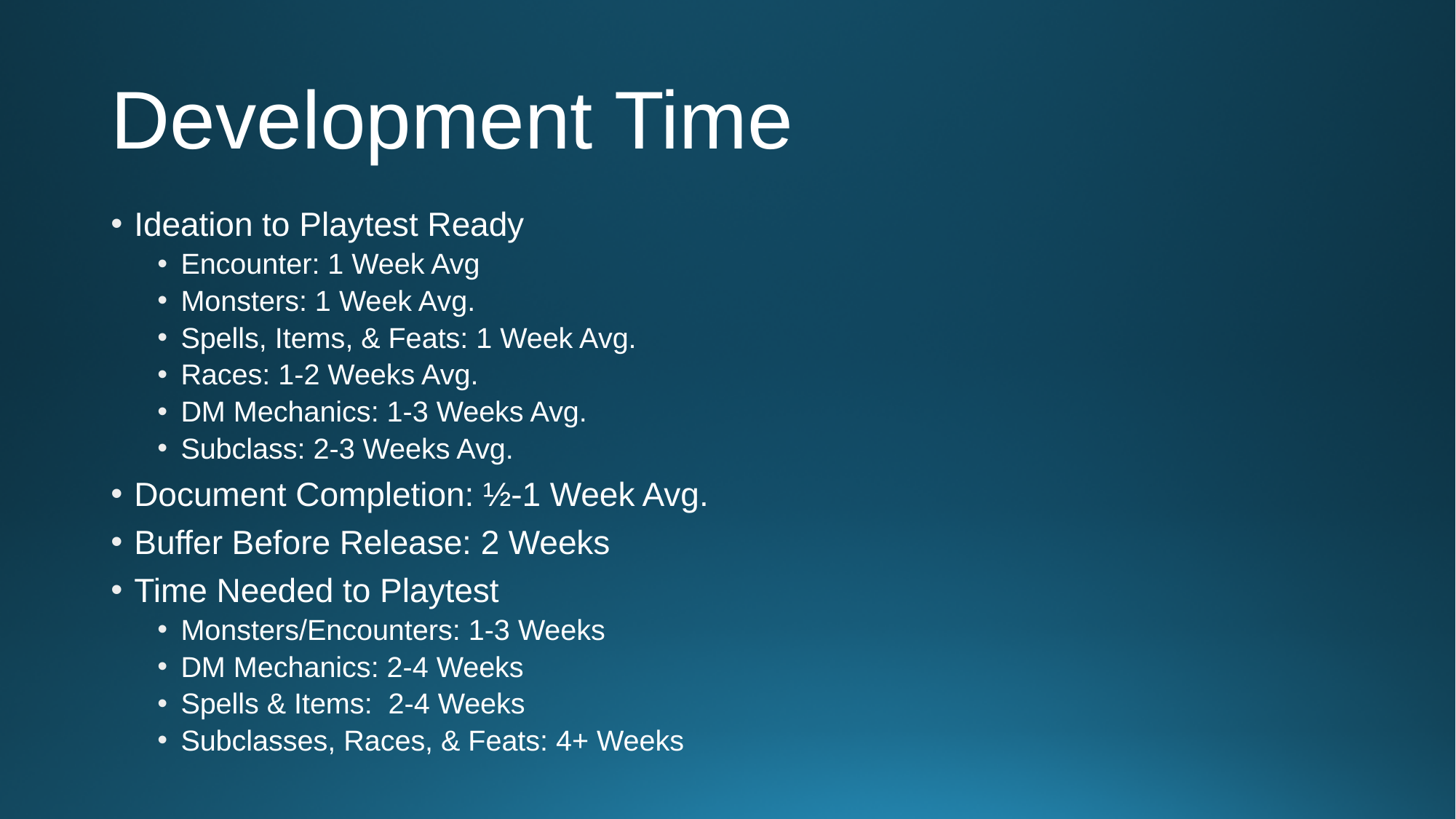

# Development Time
Ideation to Playtest Ready
Encounter: 1 Week Avg
Monsters: 1 Week Avg.
Spells, Items, & Feats: 1 Week Avg.
Races: 1-2 Weeks Avg.
DM Mechanics: 1-3 Weeks Avg.
Subclass: 2-3 Weeks Avg.
Document Completion: ½-1 Week Avg.
Buffer Before Release: 2 Weeks
Time Needed to Playtest
Monsters/Encounters: 1-3 Weeks
DM Mechanics: 2-4 Weeks
Spells & Items:  2-4 Weeks
Subclasses, Races, & Feats: 4+ Weeks